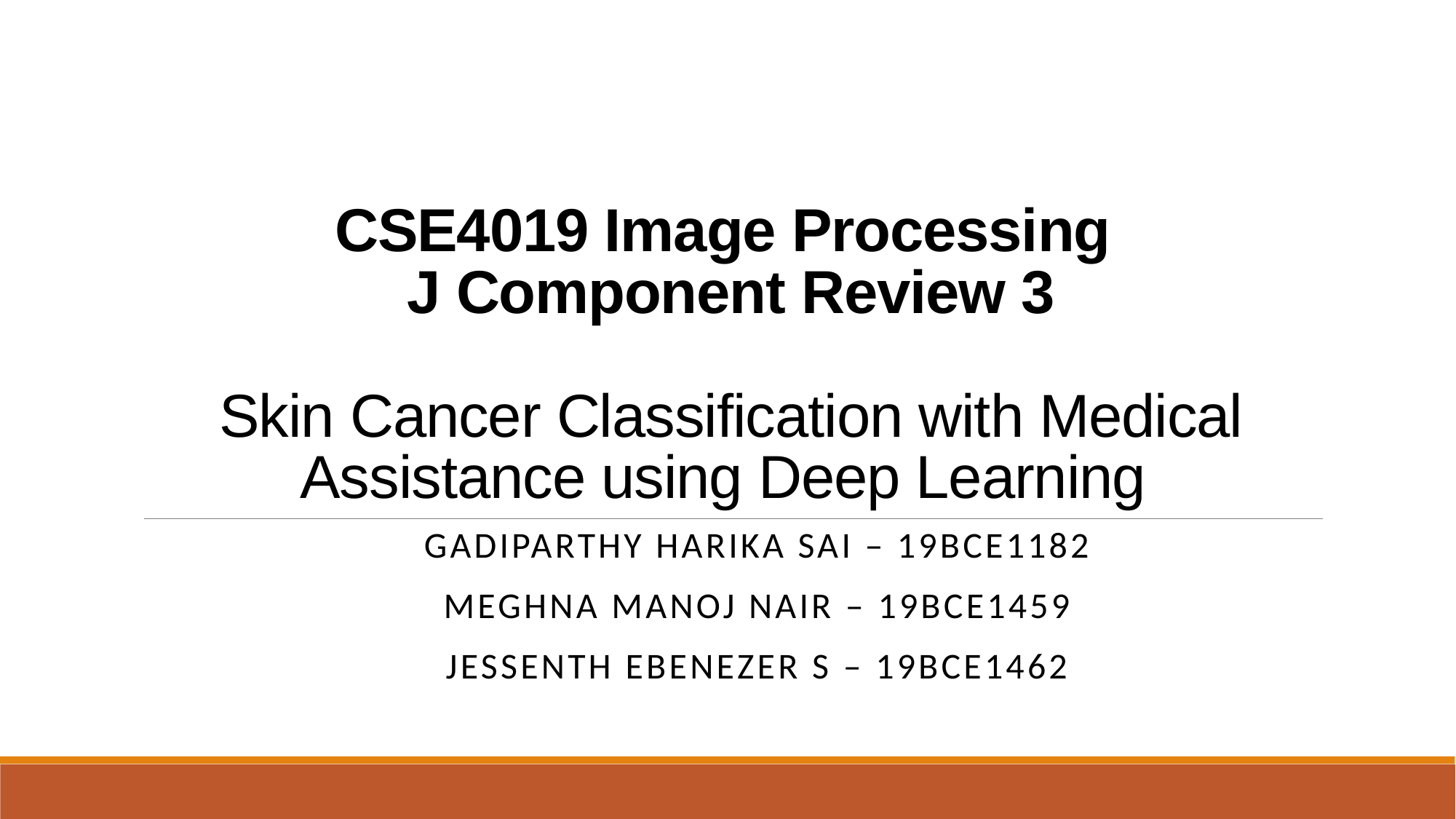

# CSE4019 Image Processing J Component Review 3 Skin Cancer Classification with Medical Assistance using Deep Learning
Gadiparthy Harika Sai – 19BCE1182
Meghna Manoj Nair – 19BCE1459
Jessenth Ebenezer S – 19BCE1462